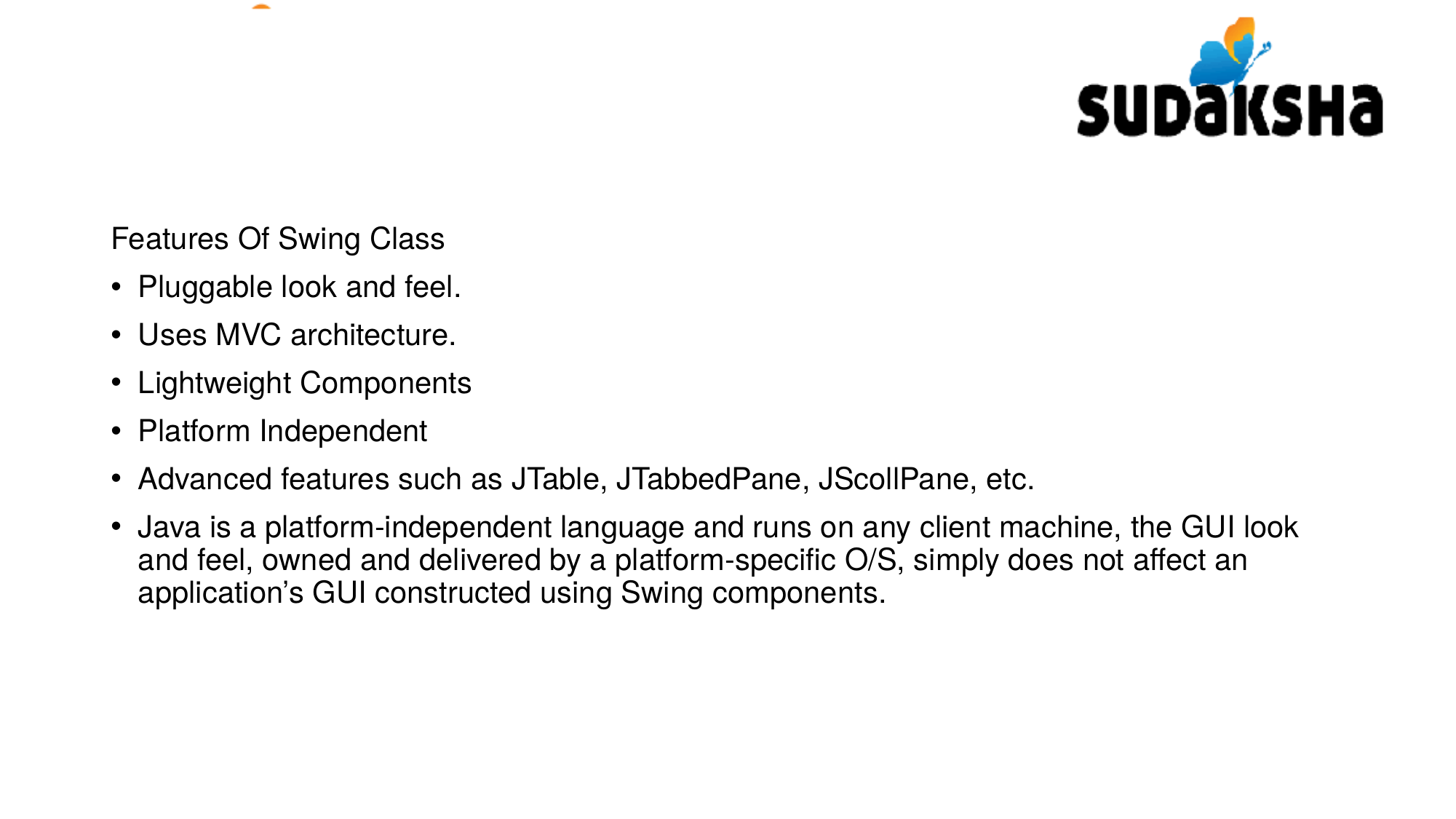

Features Of Swing Class
Pluggable look and feel.
Uses MVC architecture.
Lightweight Components
Platform Independent
Advanced features such as JTable, JTabbedPane, JScollPane, etc.
Java is a platform-independent language and runs on any client machine, the GUI look and feel, owned and delivered by a platform-specific O/S, simply does not affect an application’s GUI constructed using Swing components.